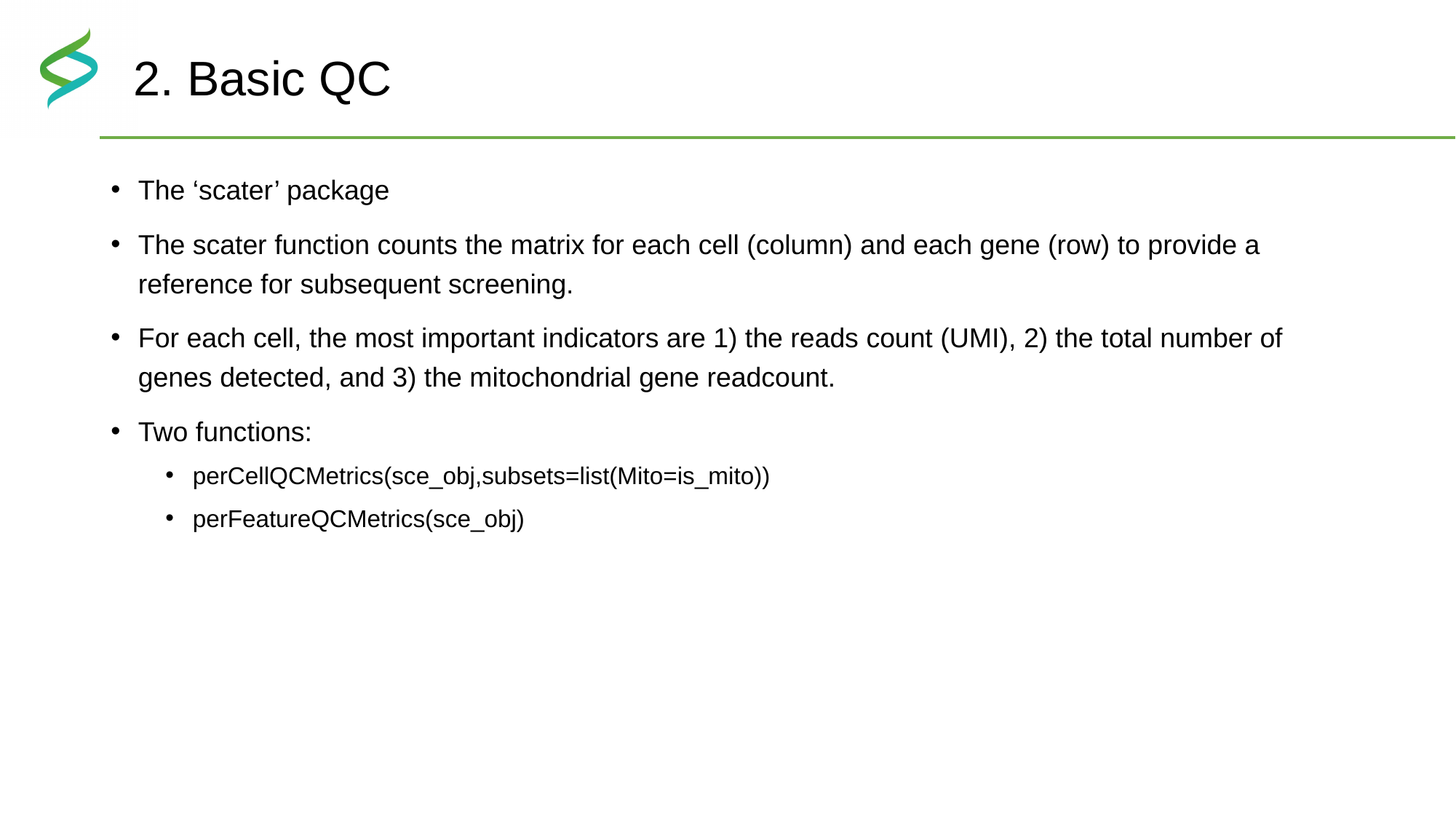

# 2. Basic QC
The ‘scater’ package
The scater function counts the matrix for each cell (column) and each gene (row) to provide a reference for subsequent screening.
For each cell, the most important indicators are 1) the reads count (UMI), 2) the total number of genes detected, and 3) the mitochondrial gene readcount.
Two functions:
perCellQCMetrics(sce_obj,subsets=list(Mito=is_mito))
perFeatureQCMetrics(sce_obj)